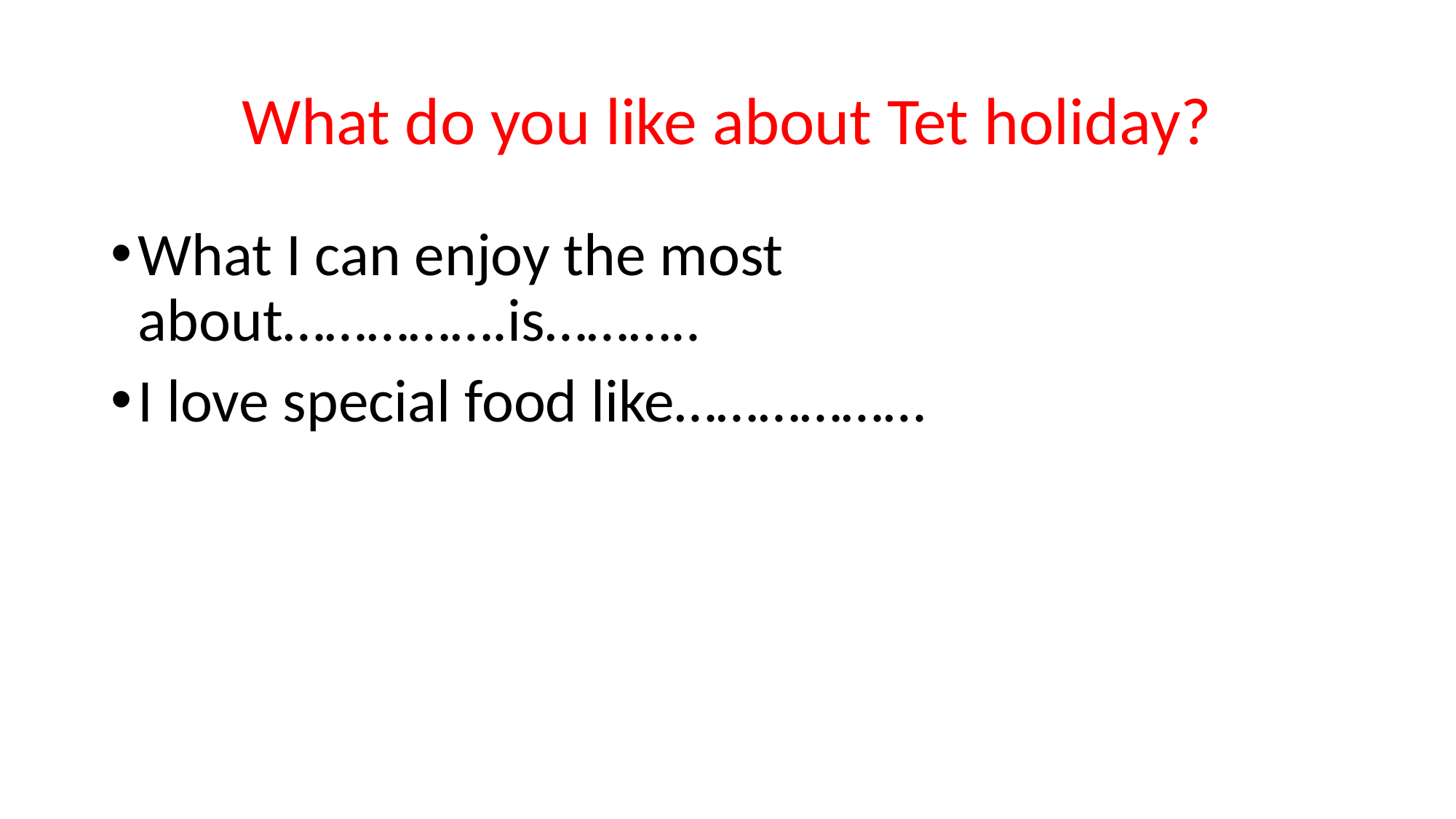

# What do you like about Tet holiday?
What I can enjoy the most about…………….is………..
I love special food like………………